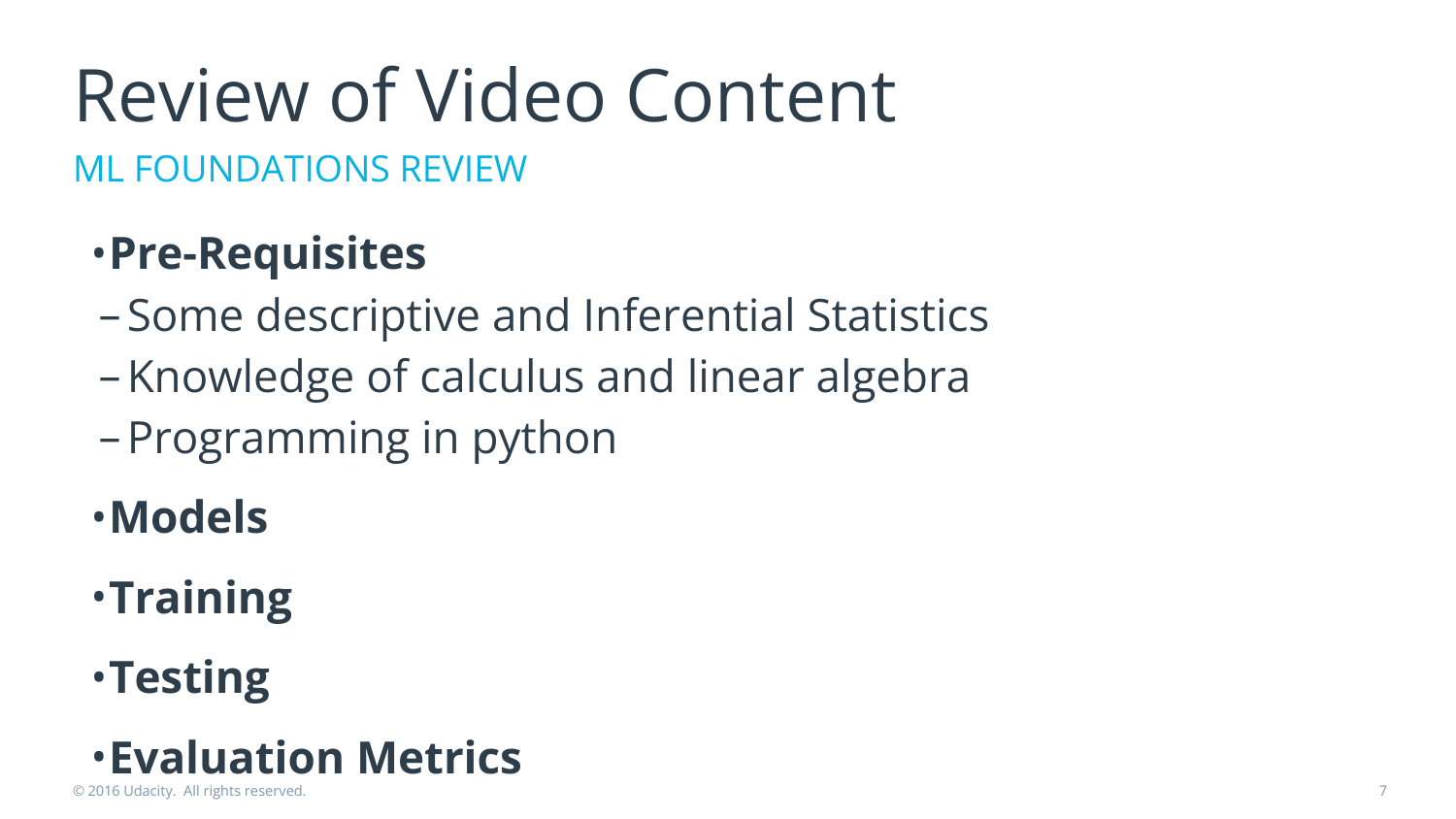

# Review of Video Content
ML FOUNDATIONS REVIEW
Pre-Requisites
Some descriptive and Inferential Statistics
Knowledge of calculus and linear algebra
Programming in python
Models
Training
Testing
Evaluation Metrics
© 2016 Udacity.  All rights reserved.
7